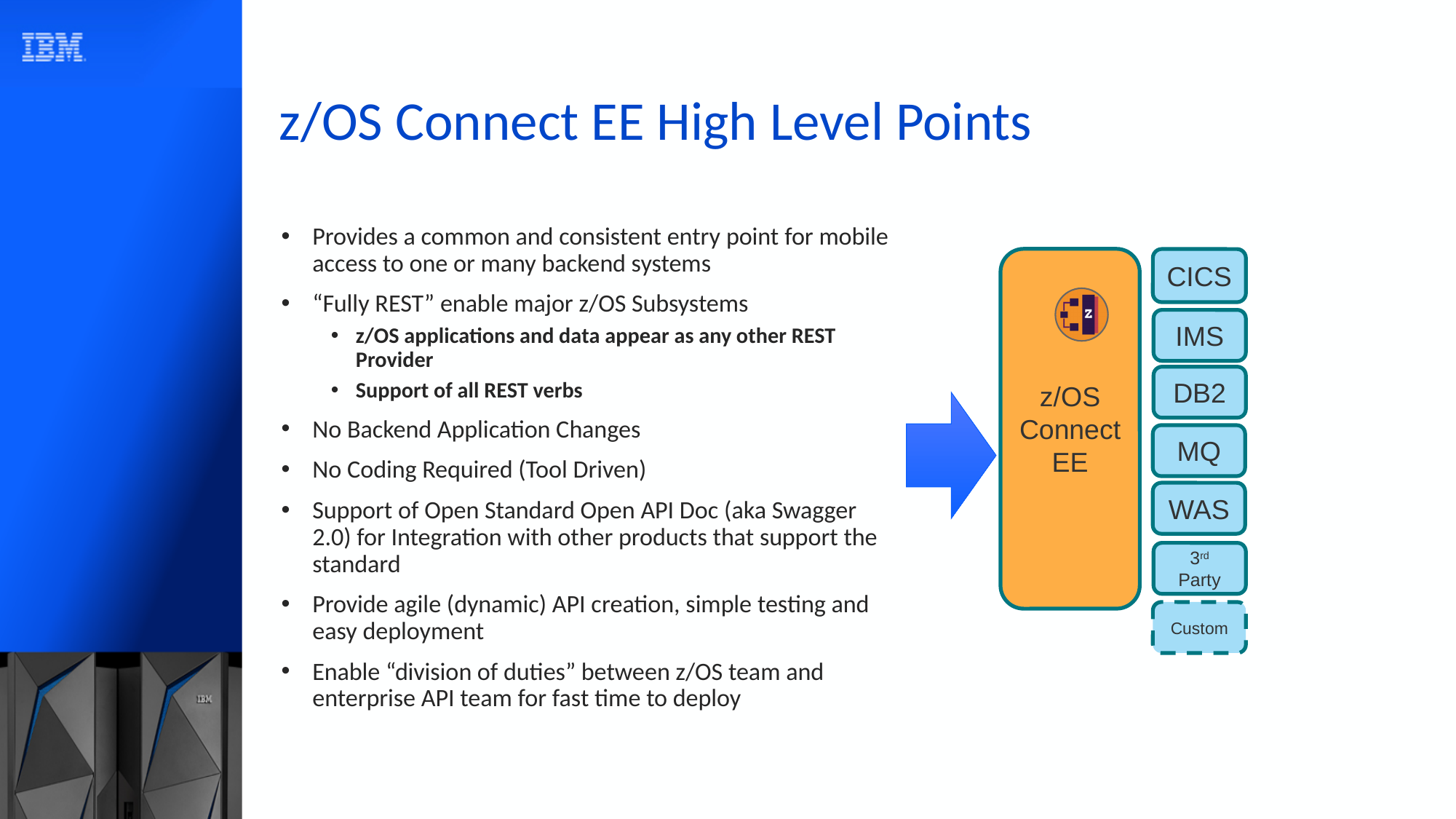

# z/OS Connect EE High Level Points
Provides a common and consistent entry point for mobile access to one or many backend systems
“Fully REST” enable major z/OS Subsystems
z/OS applications and data appear as any other REST Provider
Support of all REST verbs
No Backend Application Changes
No Coding Required (Tool Driven)
Support of Open Standard Open API Doc (aka Swagger 2.0) for Integration with other products that support the standard
Provide agile (dynamic) API creation, simple testing and easy deployment
Enable “division of duties” between z/OS team and enterprise API team for fast time to deploy
z/OS Connect EE
CICS

IMS
DB2
MQ
WAS
3rd Party
Custom